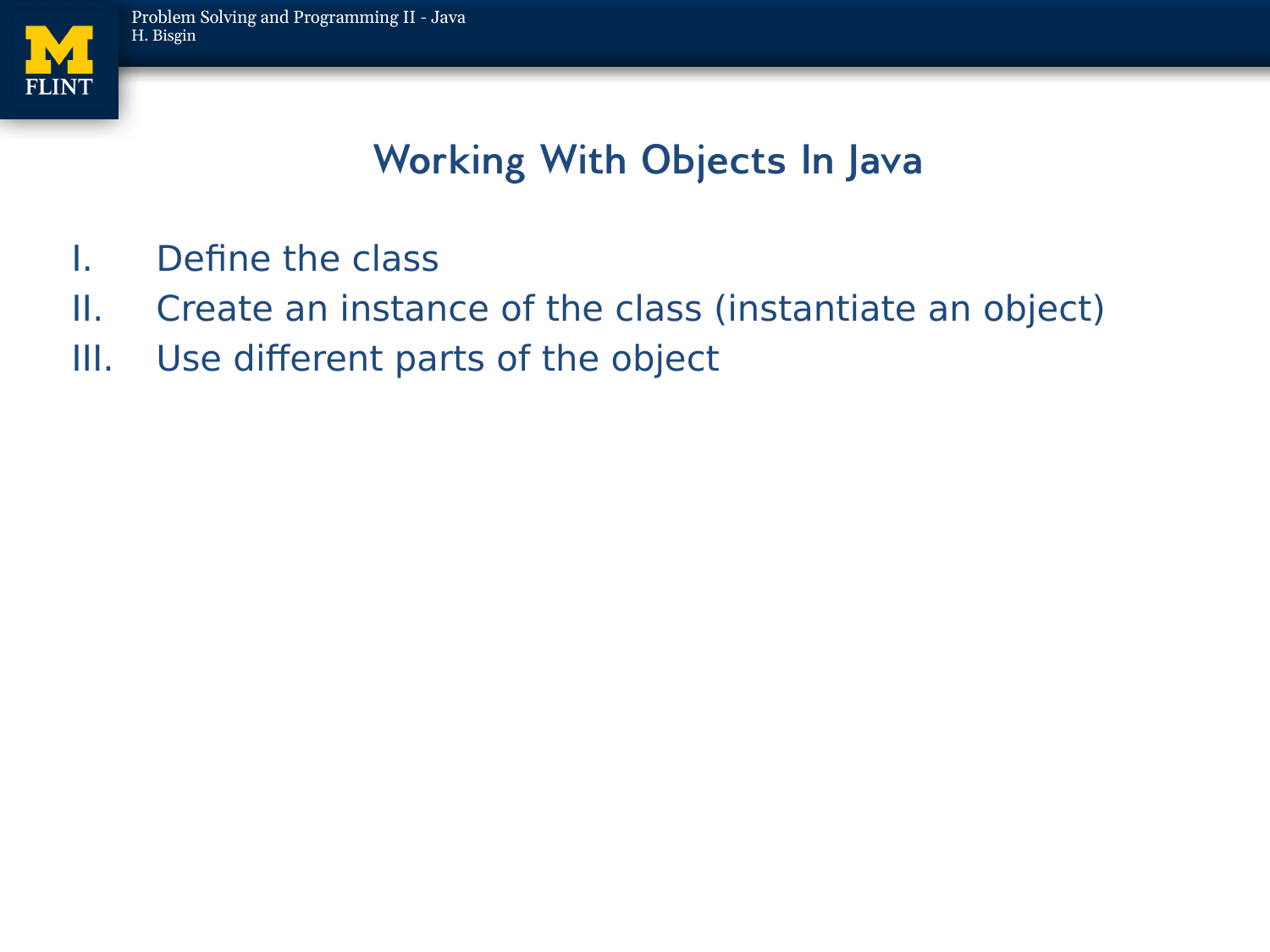

# Working With Objects In Java
Define the class
Create an instance of the class (instantiate an object)
Use different parts of the object